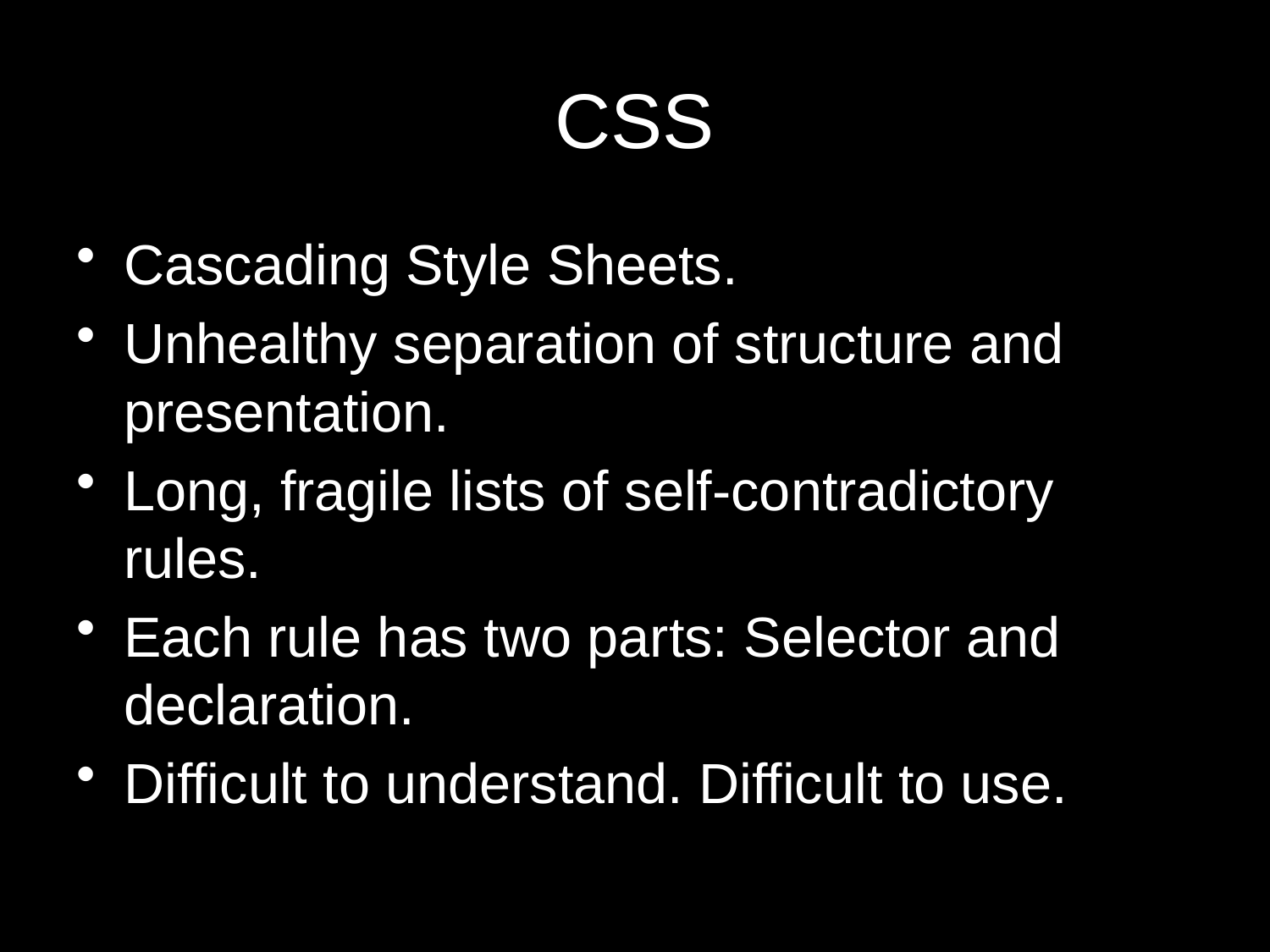

# CSS
Cascading Style Sheets.
Unhealthy separation of structure and presentation.
Long, fragile lists of self-contradictory rules.
Each rule has two parts: Selector and declaration.
Difficult to understand. Difficult to use.